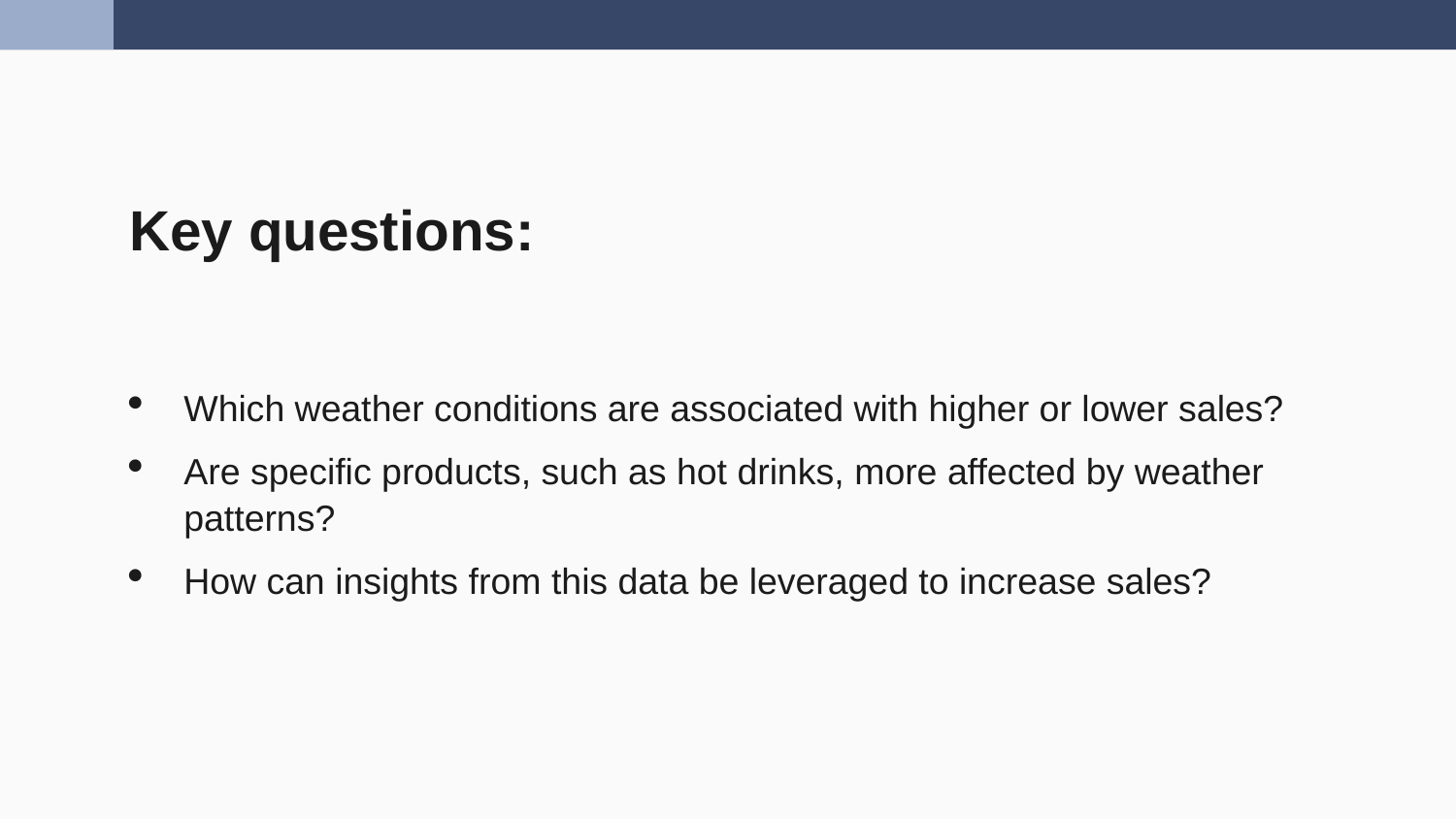

# Key questions:
Which weather conditions are associated with higher or lower sales?
Are specific products, such as hot drinks, more affected by weather patterns?
How can insights from this data be leveraged to increase sales?